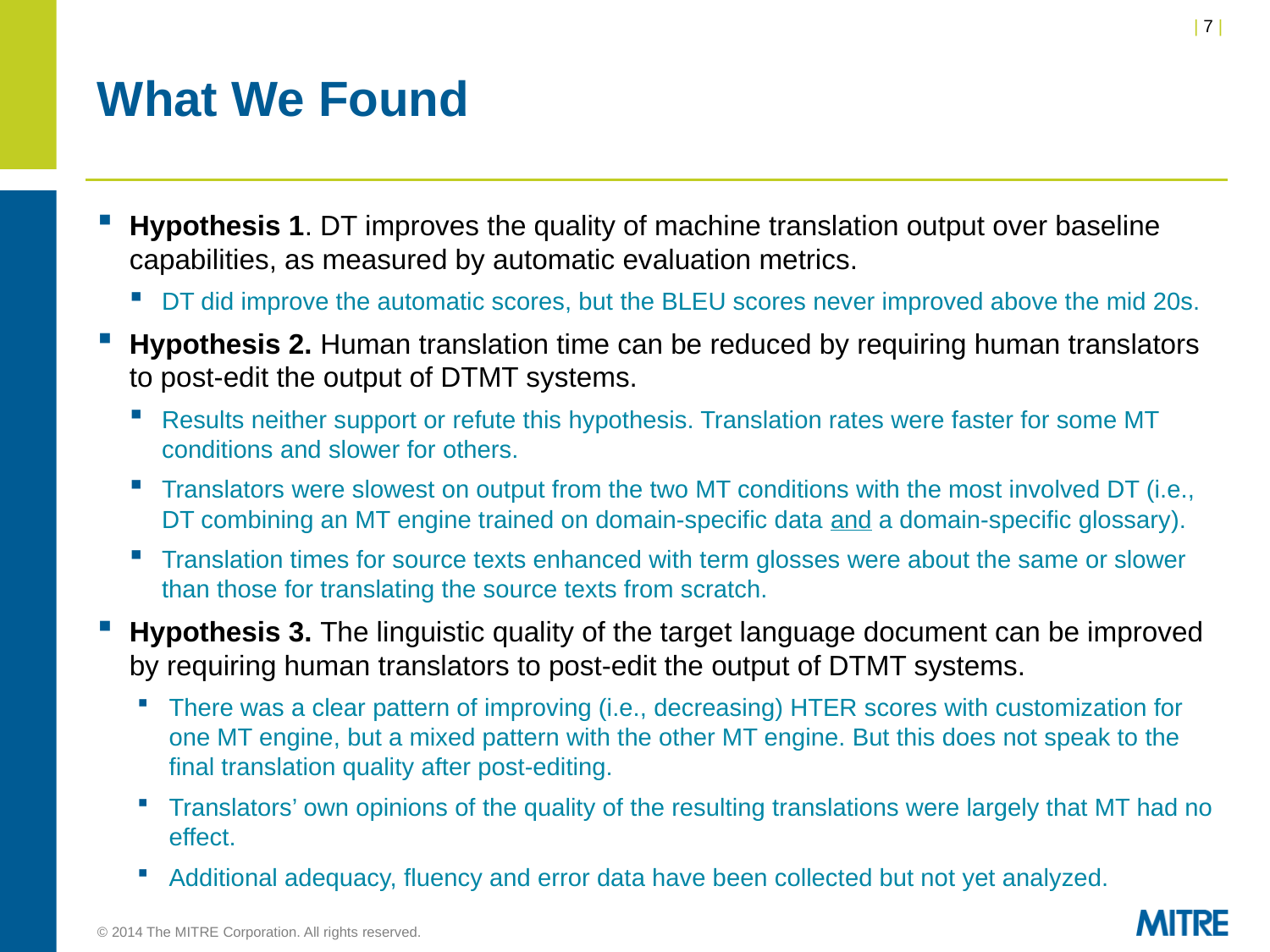

# What We Found
Hypothesis 1. DT improves the quality of machine translation output over baseline capabilities, as measured by automatic evaluation metrics.
DT did improve the automatic scores, but the BLEU scores never improved above the mid 20s.
Hypothesis 2. Human translation time can be reduced by requiring human translators to post-edit the output of DTMT systems.
Results neither support or refute this hypothesis. Translation rates were faster for some MT conditions and slower for others.
Translators were slowest on output from the two MT conditions with the most involved DT (i.e., DT combining an MT engine trained on domain-specific data and a domain-specific glossary).
Translation times for source texts enhanced with term glosses were about the same or slower than those for translating the source texts from scratch.
Hypothesis 3. The linguistic quality of the target language document can be improved by requiring human translators to post-edit the output of DTMT systems.
There was a clear pattern of improving (i.e., decreasing) HTER scores with customization for one MT engine, but a mixed pattern with the other MT engine. But this does not speak to the final translation quality after post-editing.
Translators’ own opinions of the quality of the resulting translations were largely that MT had no effect.
Additional adequacy, fluency and error data have been collected but not yet analyzed.